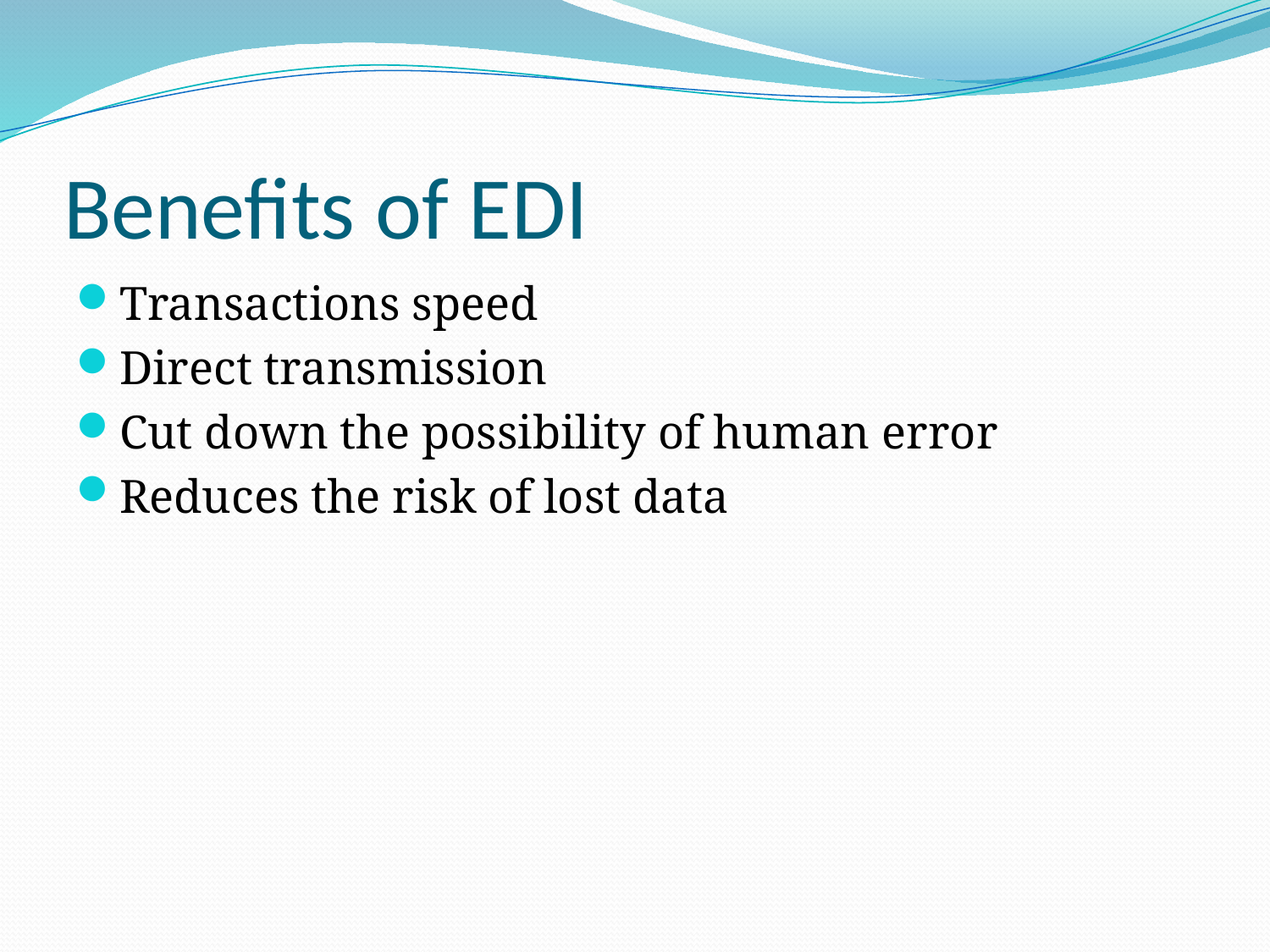

# Benefits of EDI
Transactions speed
Direct transmission
Cut down the possibility of human error
Reduces the risk of lost data